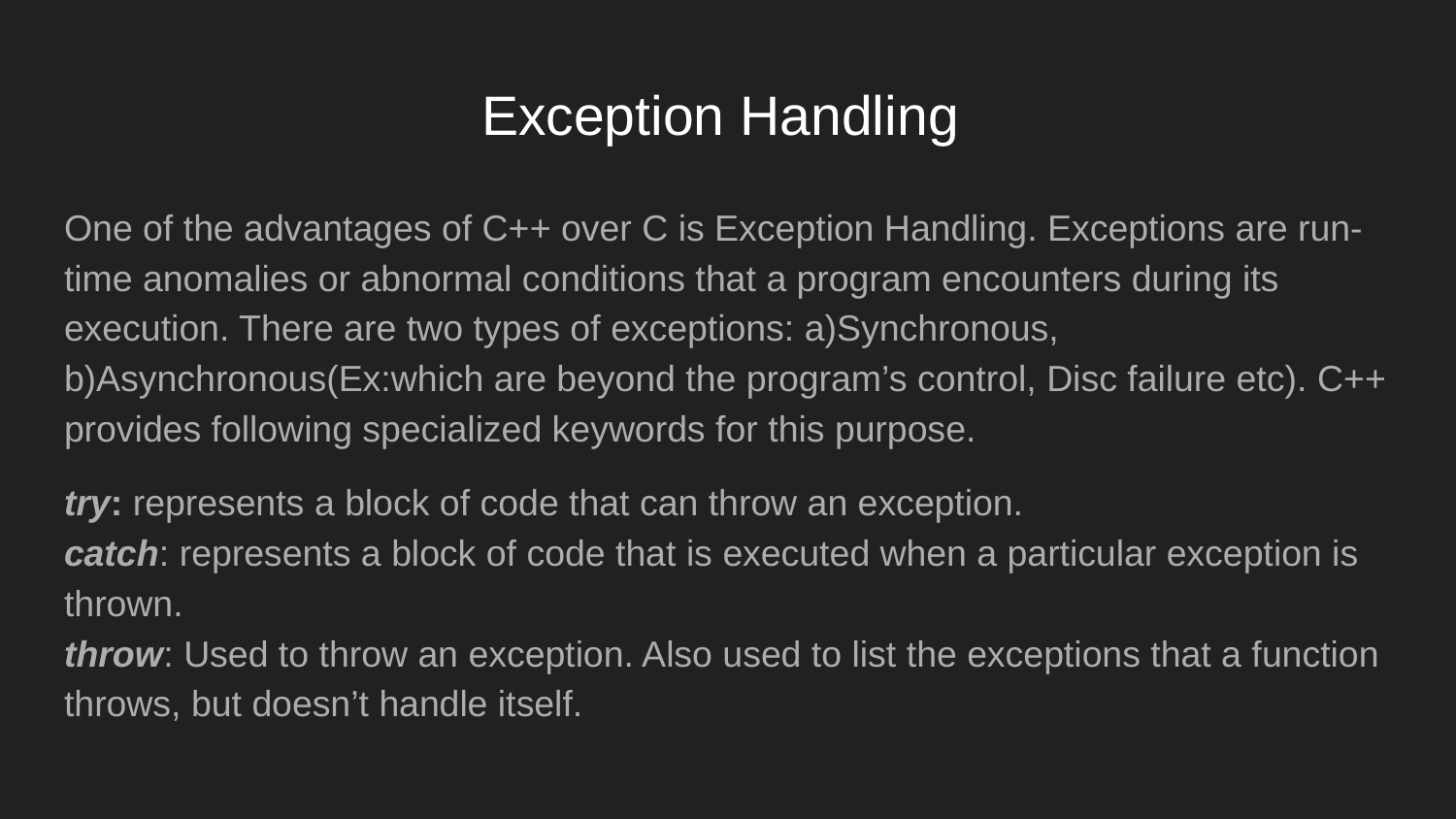

# Exception Handling
One of the advantages of C++ over C is Exception Handling. Exceptions are run-time anomalies or abnormal conditions that a program encounters during its execution. There are two types of exceptions: a)Synchronous, b)Asynchronous(Ex:which are beyond the program’s control, Disc failure etc). C++ provides following specialized keywords for this purpose.
try: represents a block of code that can throw an exception.
catch: represents a block of code that is executed when a particular exception is thrown.
throw: Used to throw an exception. Also used to list the exceptions that a function throws, but doesn’t handle itself.